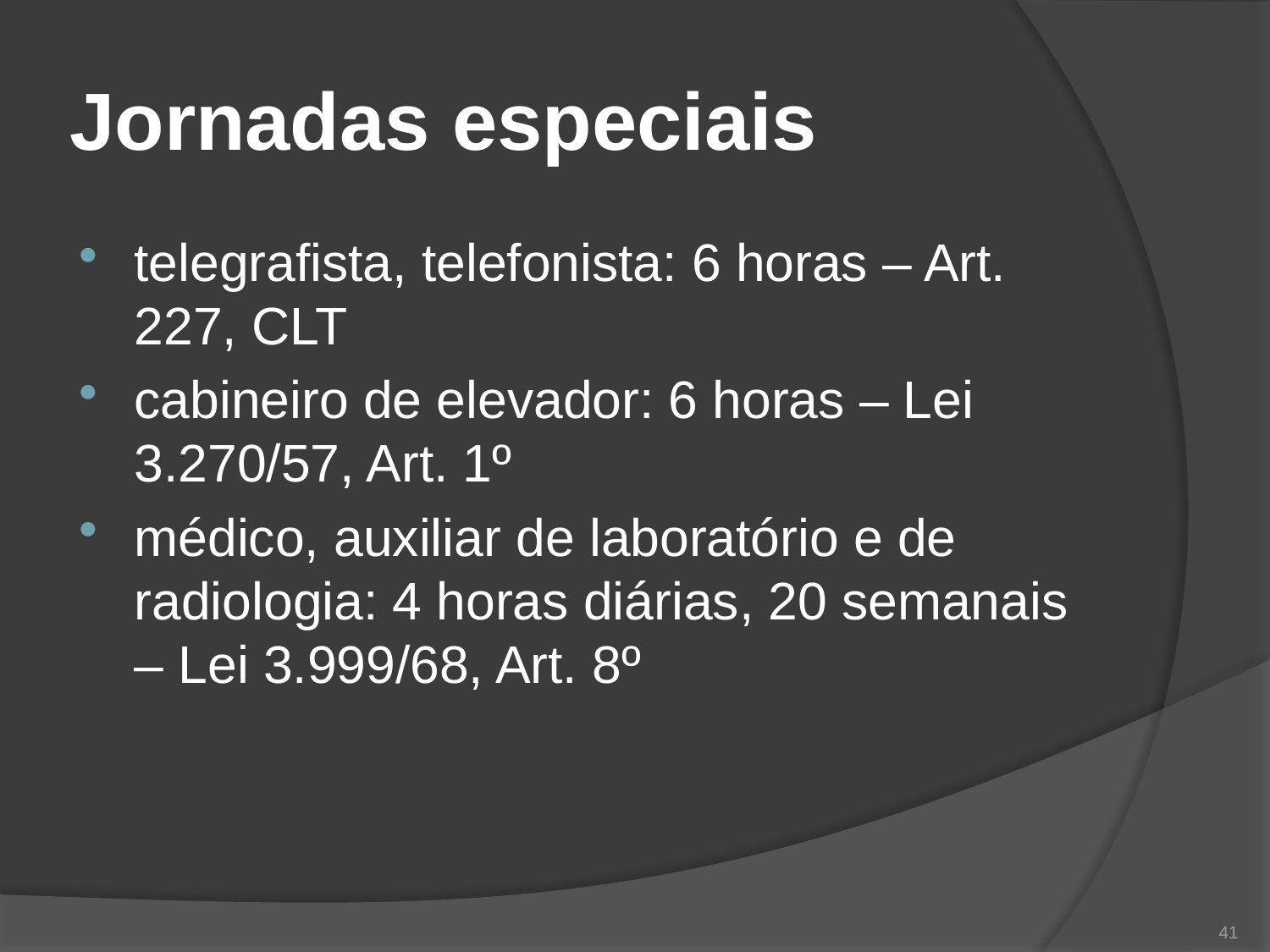

# Jornadas especiais
telegrafista, telefonista: 6 horas – Art. 227, CLT
cabineiro de elevador: 6 horas – Lei 3.270/57, Art. 1º
médico, auxiliar de laboratório e de radiologia: 4 horas diárias, 20 semanais – Lei 3.999/68, Art. 8º
41